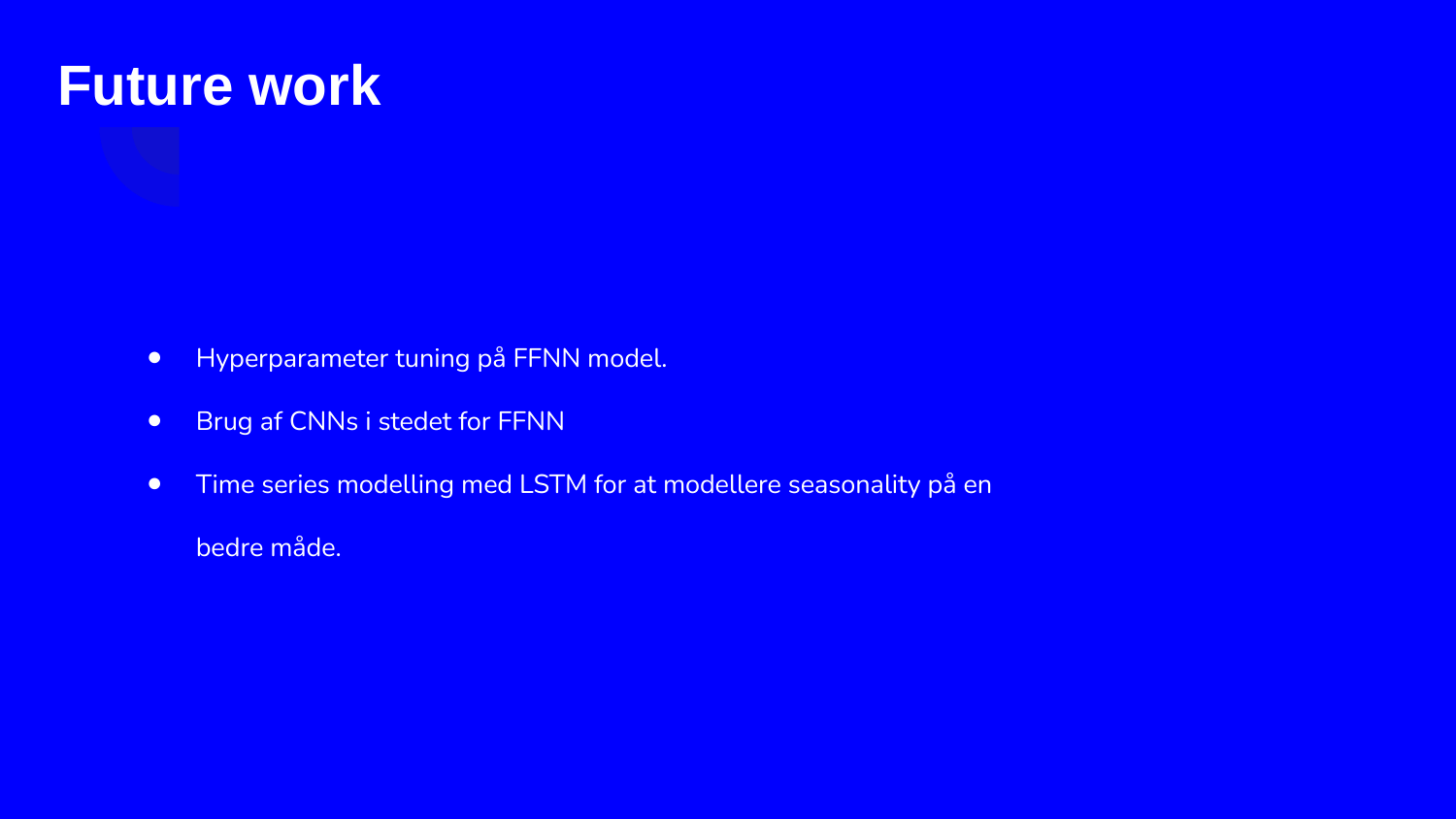

# Future work

Hyperparameter tuning på FFNN model.
Brug af CNNs i stedet for FFNN
Time series modelling med LSTM for at modellere seasonality på en bedre måde.